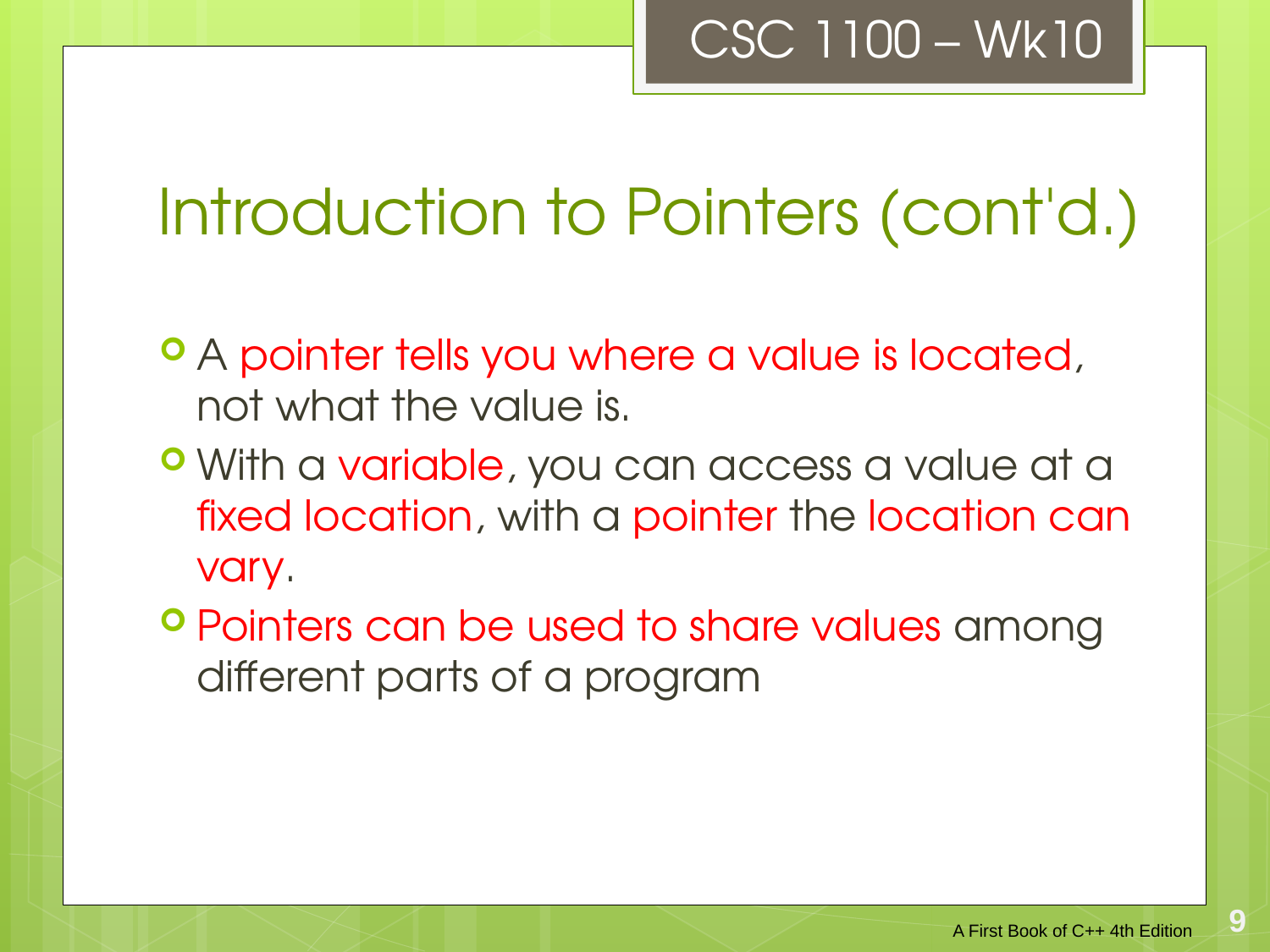

CSC 1100 – Wk10
# Introduction to Pointers (cont'd.)
A pointer tells you where a value is located, not what the value is.
With a variable, you can access a value at a fixed location, with a pointer the location can vary.
Pointers can be used to share values among different parts of a program

9
A First Book of C++ 4th Edition